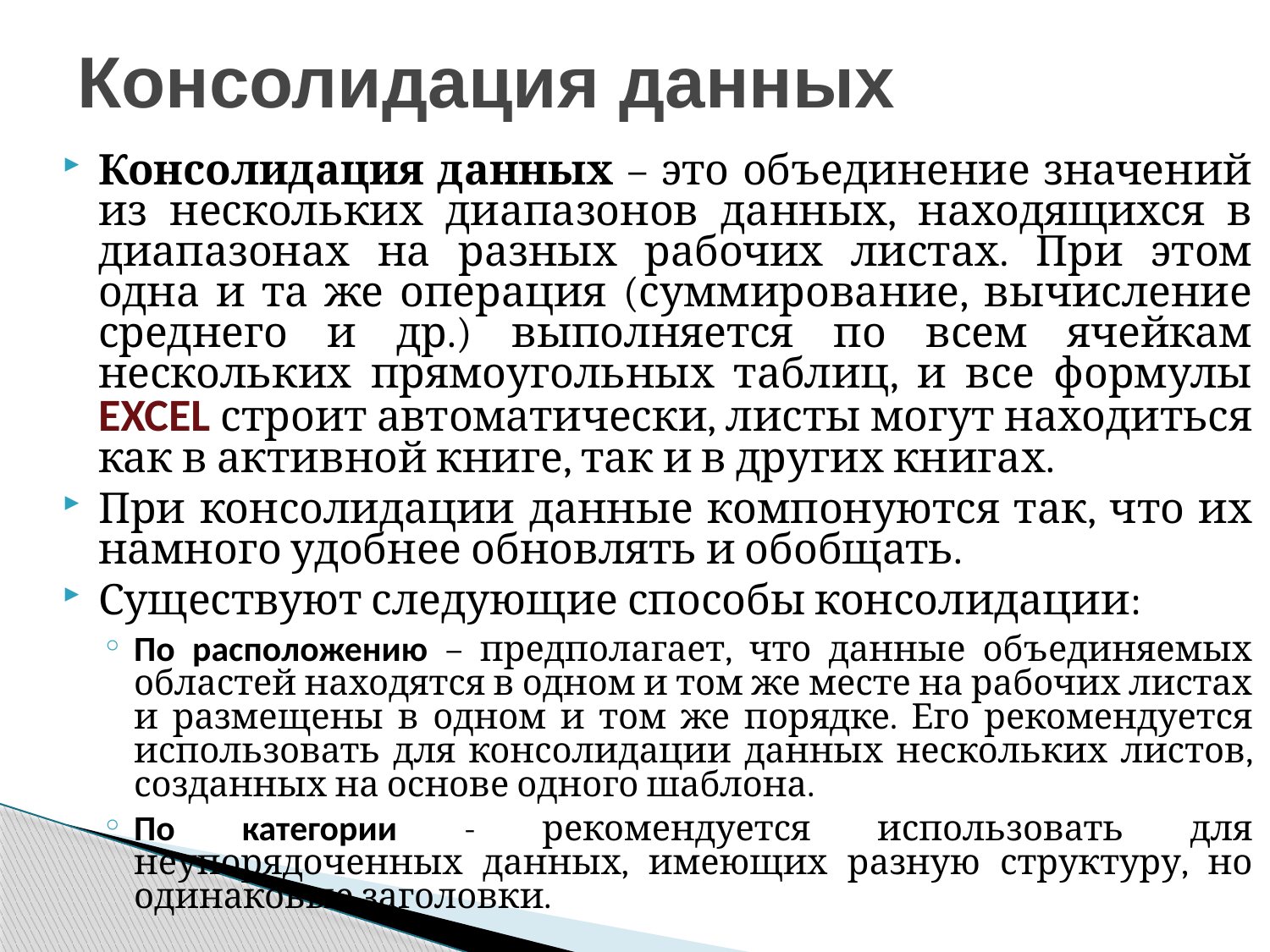

# Консолидация данных
Консолидация данных – это объединение значений из нескольких диапазонов данных, находящихся в диапазонах на разных рабочих листах. При этом одна и та же операция (суммирование, вычисление среднего и др.) выполняется по всем ячейкам нескольких прямоугольных таблиц, и все формулы EXCEL строит автоматически, листы могут находиться как в активной книге, так и в других книгах.
При консолидации данные компонуются так, что их намного удобнее обновлять и обобщать.
Существуют следующие способы консолидации:
По расположению – предполагает, что данные объединяемых областей находятся в одном и том же месте на рабочих листах и размещены в одном и том же порядке. Его рекомендуется использовать для консолидации данных нескольких листов, созданных на основе одного шаблона.
По категории - рекомендуется использовать для неупорядоченных данных, имеющих разную структуру, но одинаковые заголовки.